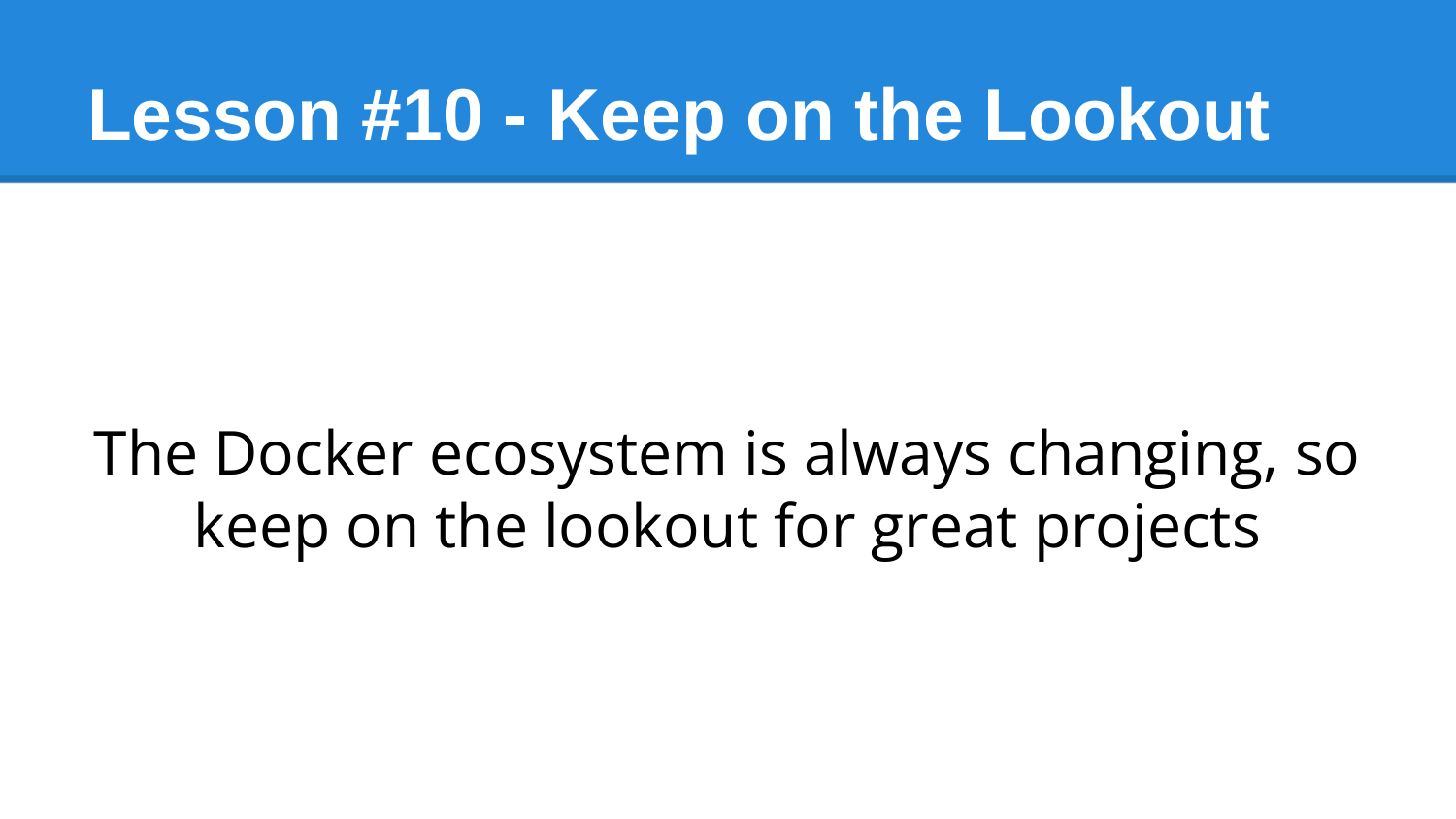

# Lesson #10 - Keep on the Lookout
The Docker ecosystem is always changing, so keep on the lookout for great projects